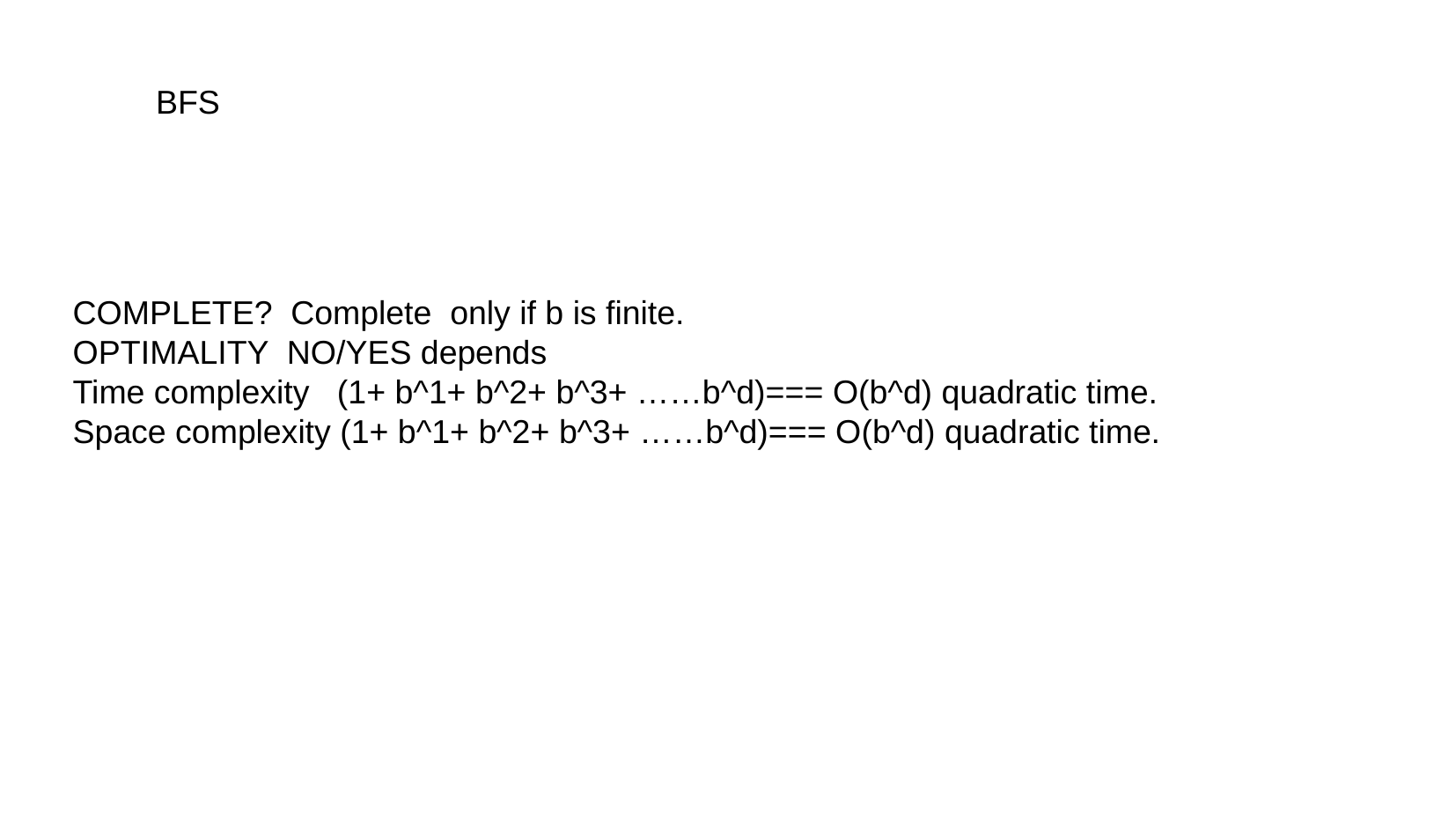

# BFS
COMPLETE?  Complete  only if b is finite.
OPTIMALITY  NO/YES depends
Time complexity   (1+ b^1+ b^2+ b^3+ ……b^d)=== O(b^d) quadratic time.
Space complexity (1+ b^1+ b^2+ b^3+ ……b^d)=== O(b^d) quadratic time.